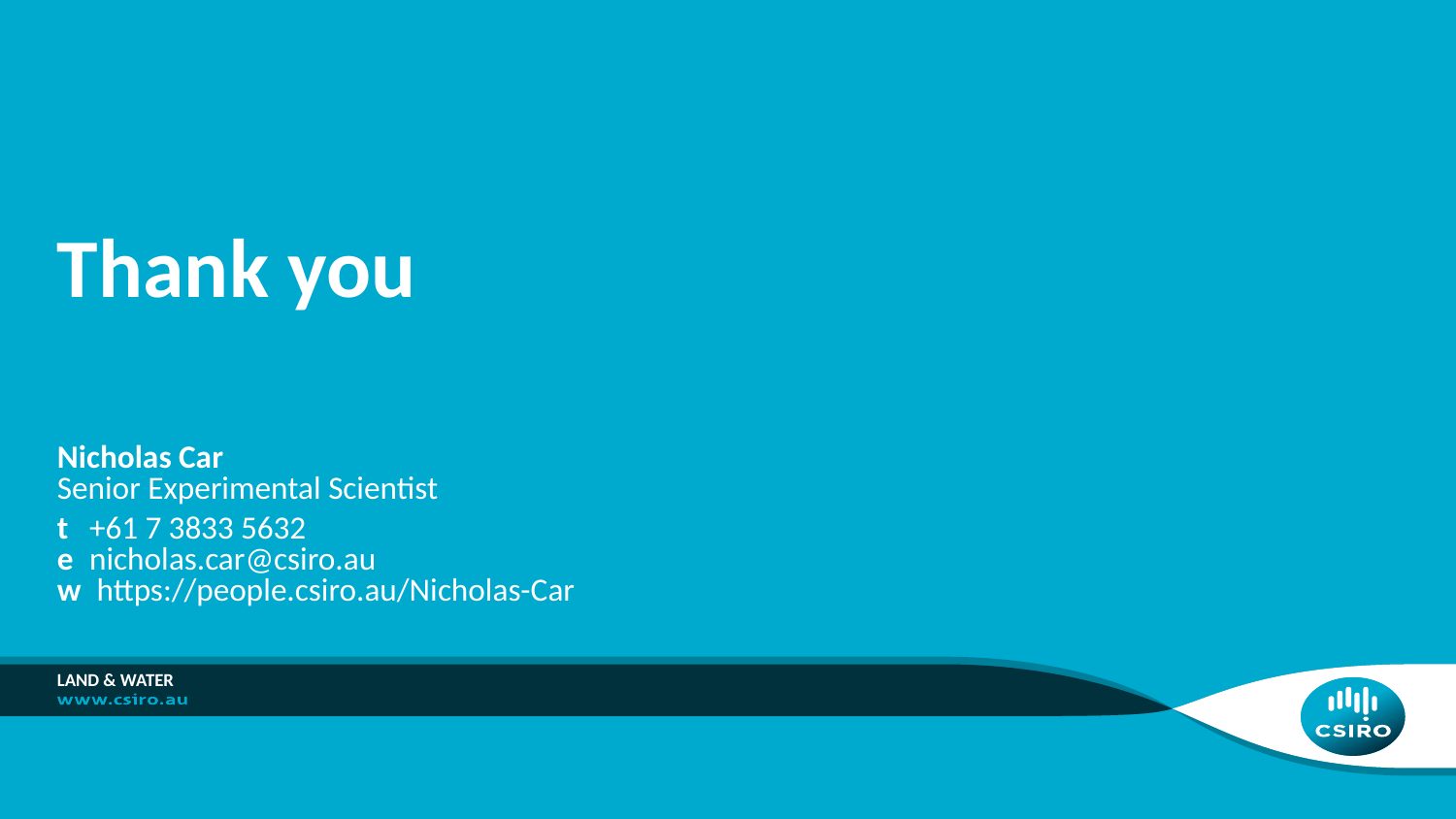

# Thank you
Nicholas Car
Senior Experimental Scientist
t	+61 7 3833 5632
e	nicholas.car@csiro.au
w	 https://people.csiro.au/Nicholas-Car
Land & Water